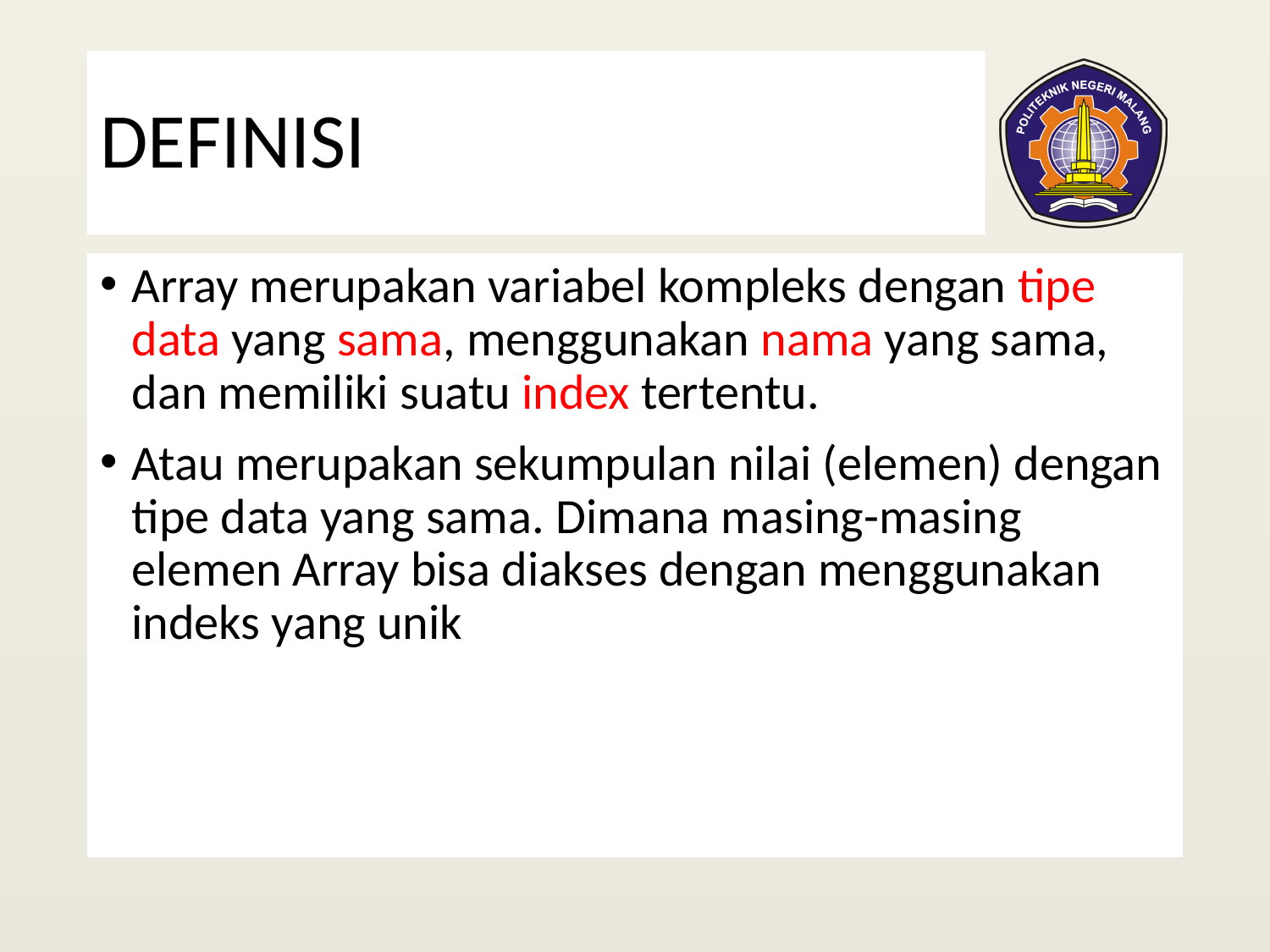

# DEFINISI
Array merupakan variabel kompleks dengan tipe data yang sama, menggunakan nama yang sama, dan memiliki suatu index tertentu.
Atau merupakan sekumpulan nilai (elemen) dengan tipe data yang sama. Dimana masing-masing elemen Array bisa diakses dengan menggunakan indeks yang unik